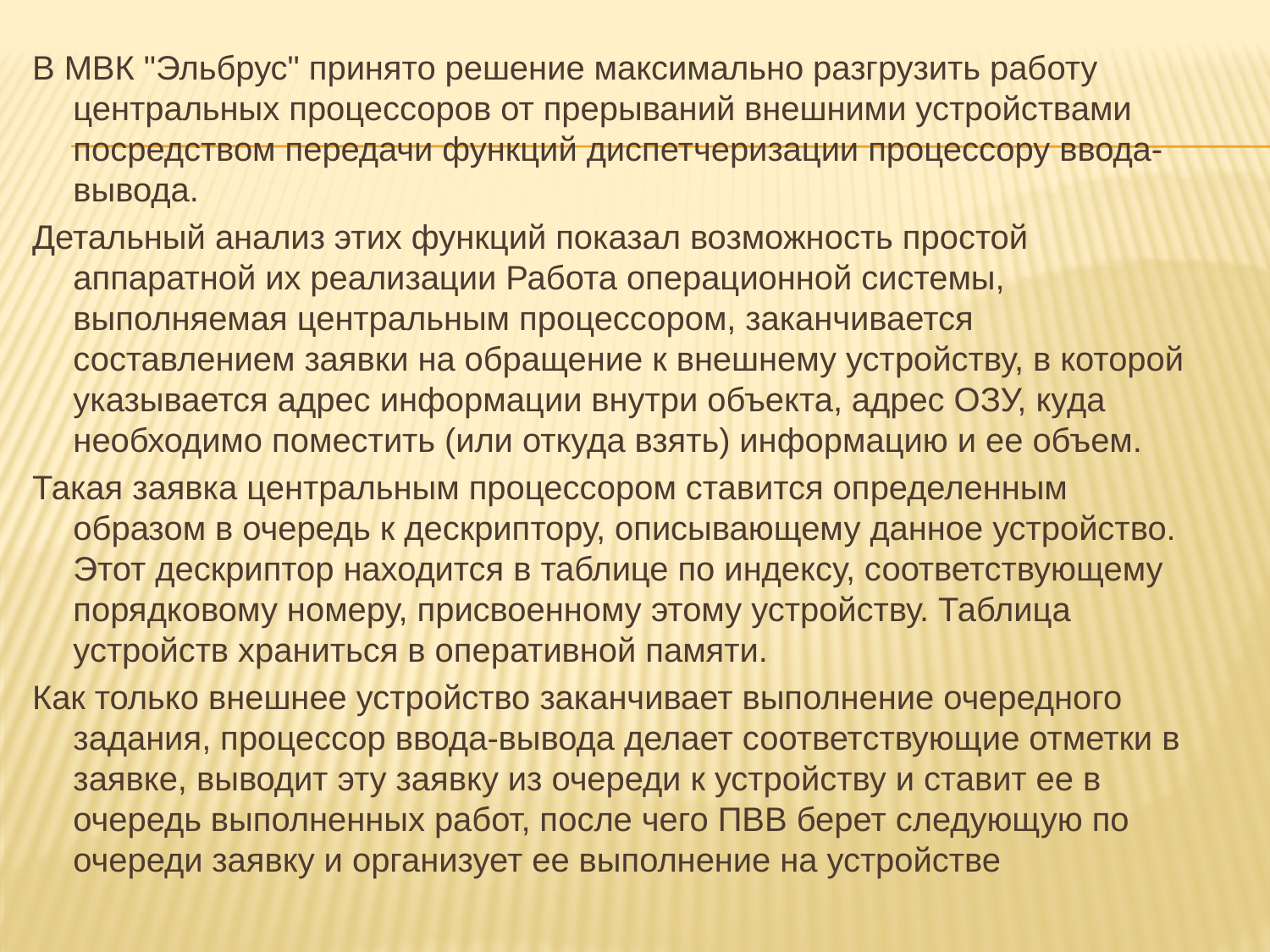

В МВК "Эльбрус" принято решение максимально разгрузить работу центральных процессоров от прерываний внешними устройствами посредством передачи функций диспетчеризации процессору ввода-вывода.
Детальный анализ этих функций показал возможность простой аппаратной их реализации Работа операционной системы, выполняемая центральным процессором, заканчивается составлением заявки на обращение к внешнему устройству, в которой указывается адрес информации внутри объекта, адрес ОЗУ, куда необходимо поместить (или откуда взять) информацию и ее объем.
Такая заявка центральным процессором ставится определенным образом в очередь к дескриптору, описывающему данное устройство. Этот дескриптор находится в таблице по индексу, соответствующему порядковому номеру, присвоенному этому устройству. Таблица устройств храниться в оперативной памяти.
Как только внешнее устройство заканчивает выполнение очередного задания, процессор ввода-вывода делает соответствующие отметки в заявке, выводит эту заявку из очереди к устройству и ставит ее в очередь выполненных работ, после чего ПВВ берет следующую по очереди заявку и организует ее выполнение на устройстве